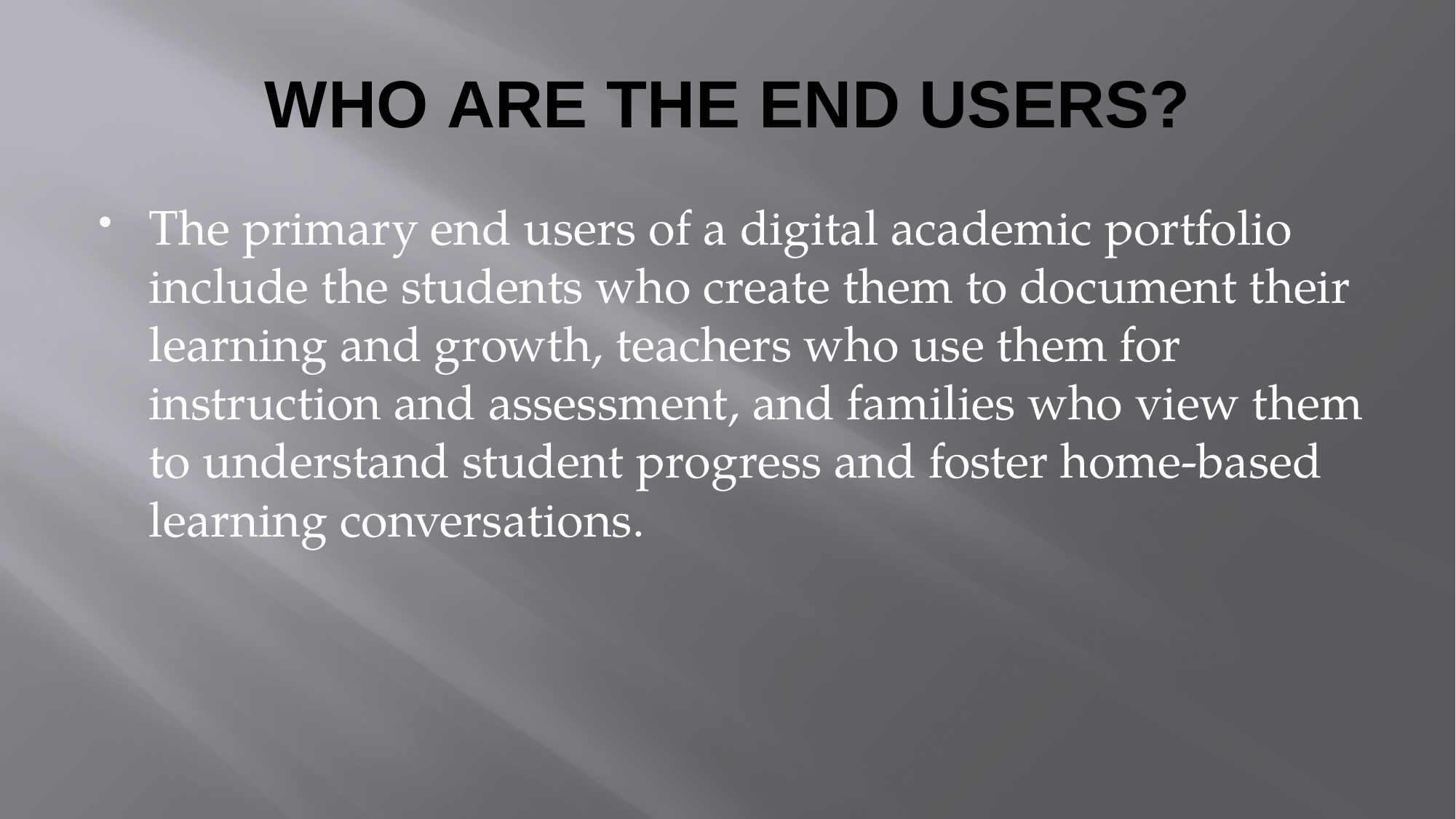

# WHO ARE THE END USERS?
The primary end users of a digital academic portfolio include the students who create them to document their learning and growth, teachers who use them for instruction and assessment, and families who view them to understand student progress and foster home-based learning conversations.